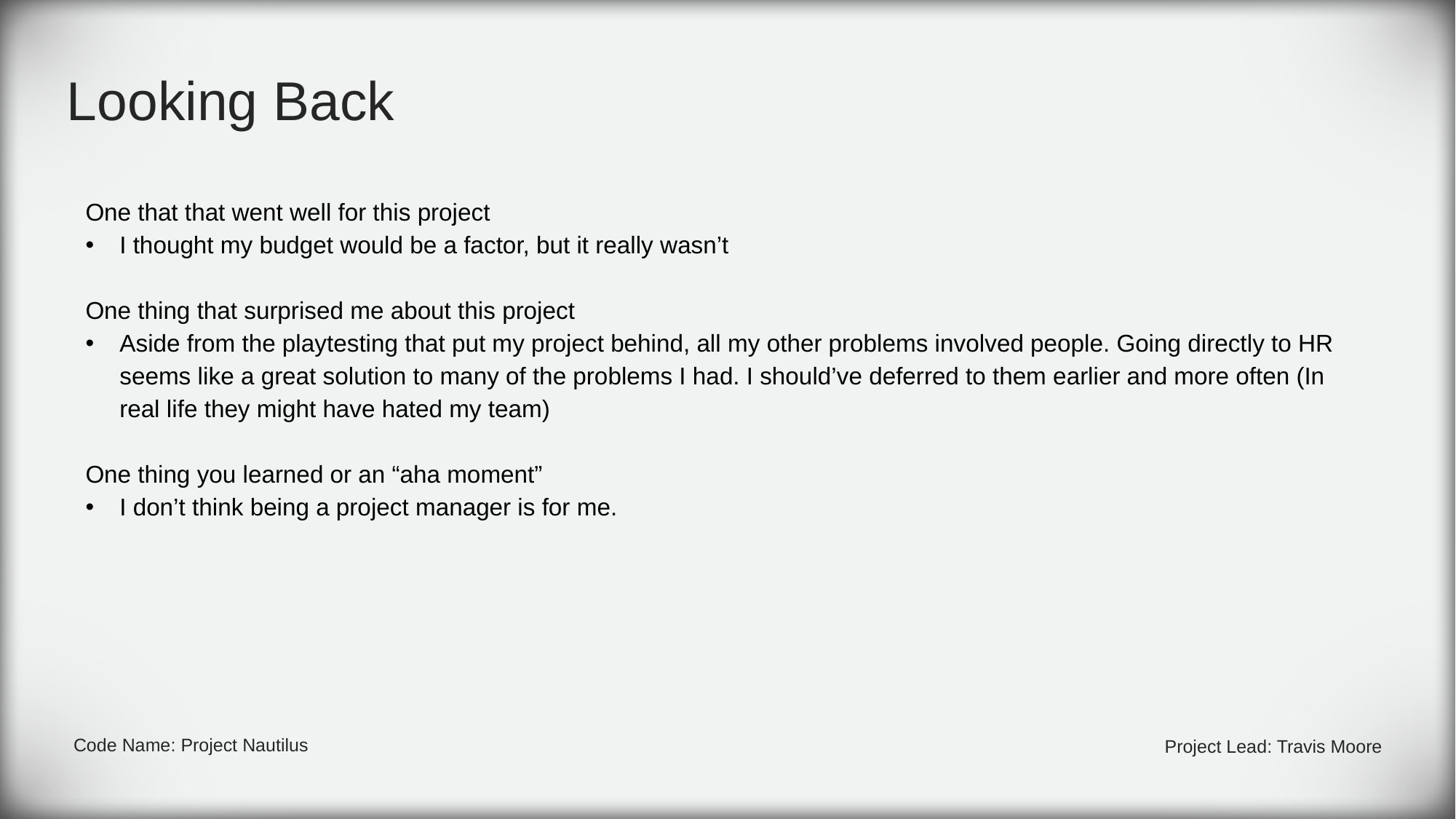

# Looking Back
One that that went well for this project
I thought my budget would be a factor, but it really wasn’t

One thing that surprised me about this project
Aside from the playtesting that put my project behind, all my other problems involved people. Going directly to HR seems like a great solution to many of the problems I had. I should’ve deferred to them earlier and more often (In real life they might have hated my team)

One thing you learned or an “aha moment”
I don’t think being a project manager is for me.